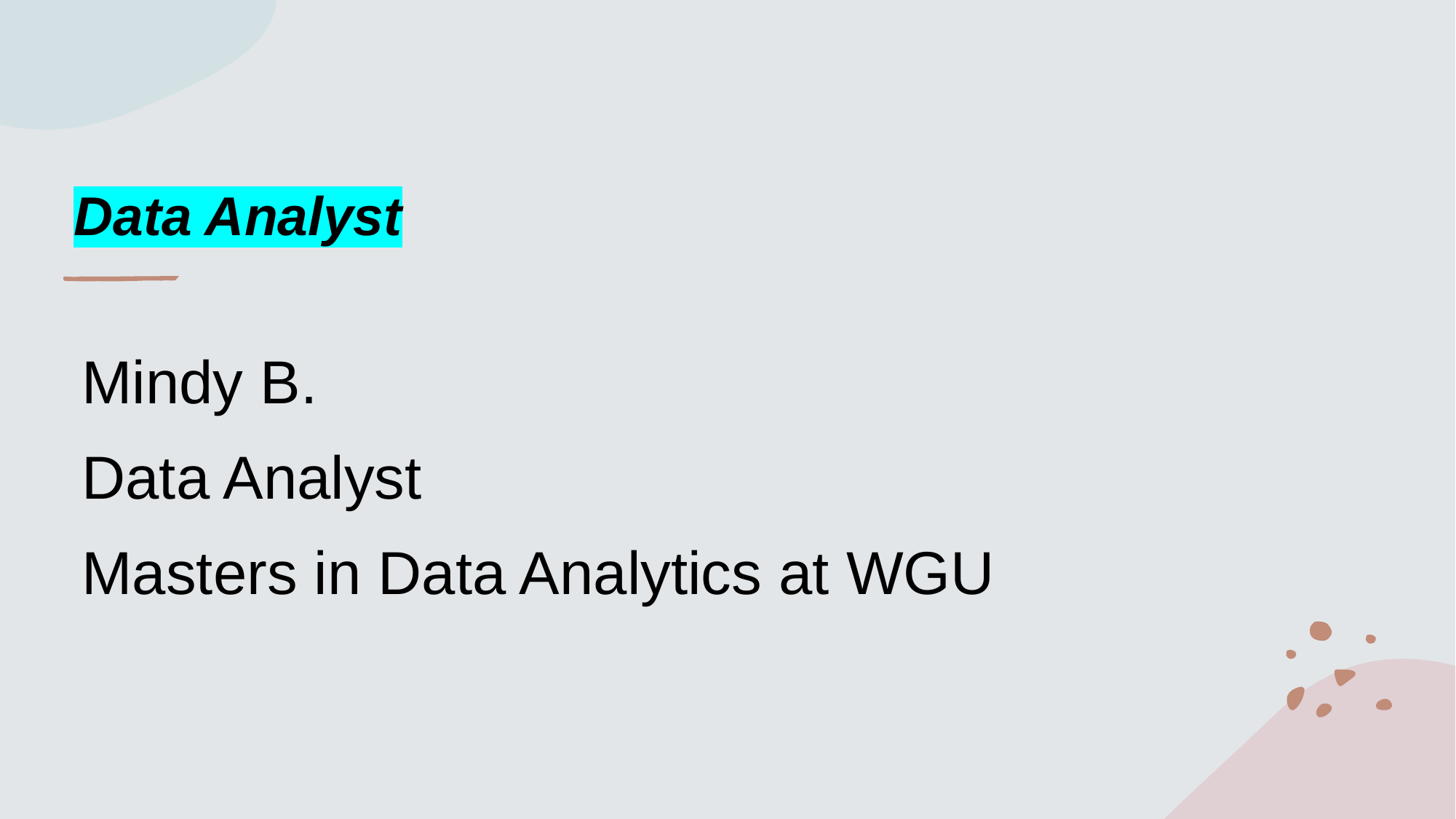

# Data Analyst

Mindy B.
Data Analyst
Masters in Data Analytics at WGU